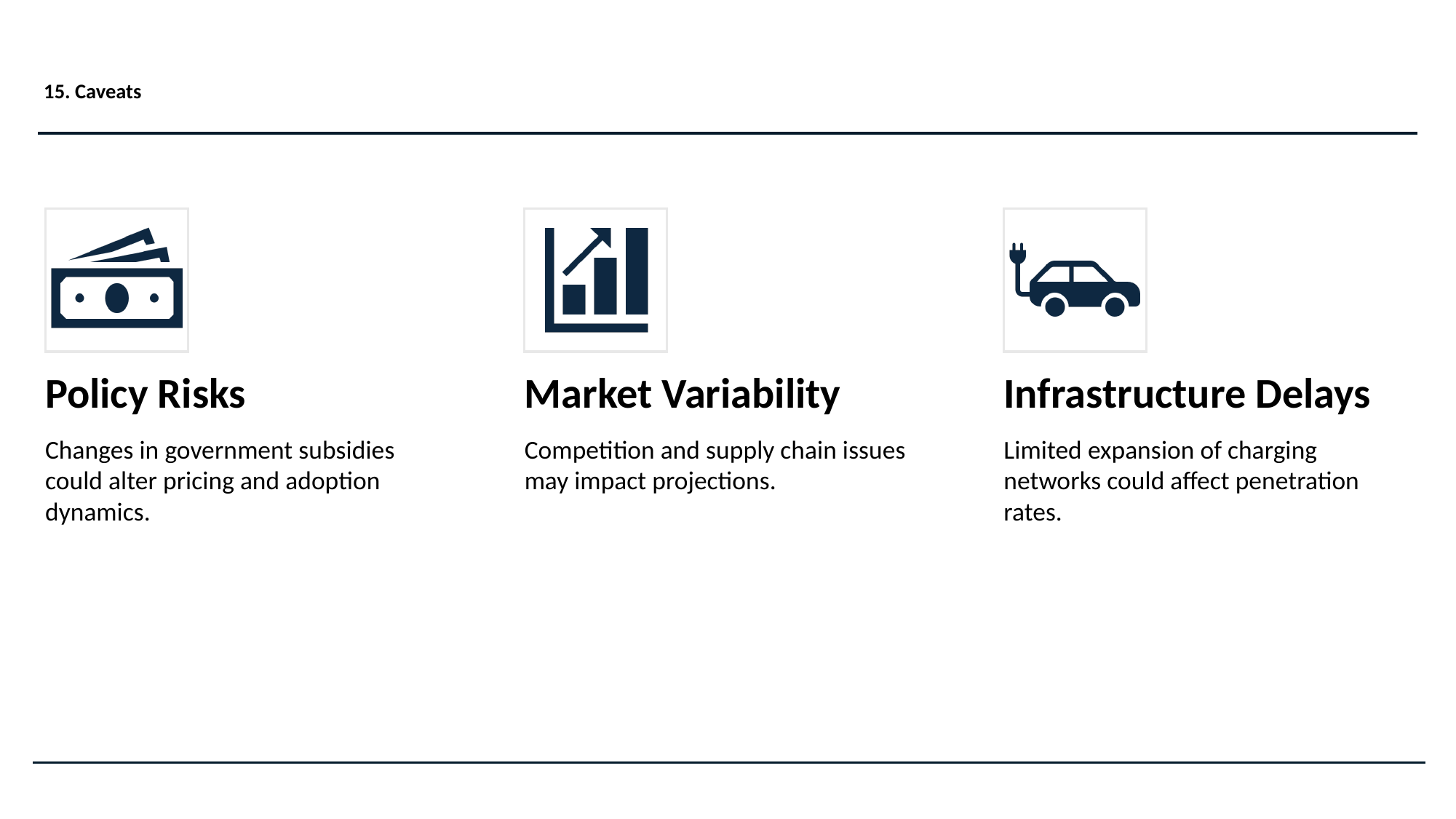

# 15. Caveats
Policy Risks
Changes in government subsidies could alter pricing and adoption dynamics.
Market Variability
Competition and supply chain issues may impact projections.
Infrastructure Delays
Limited expansion of charging networks could affect penetration rates.